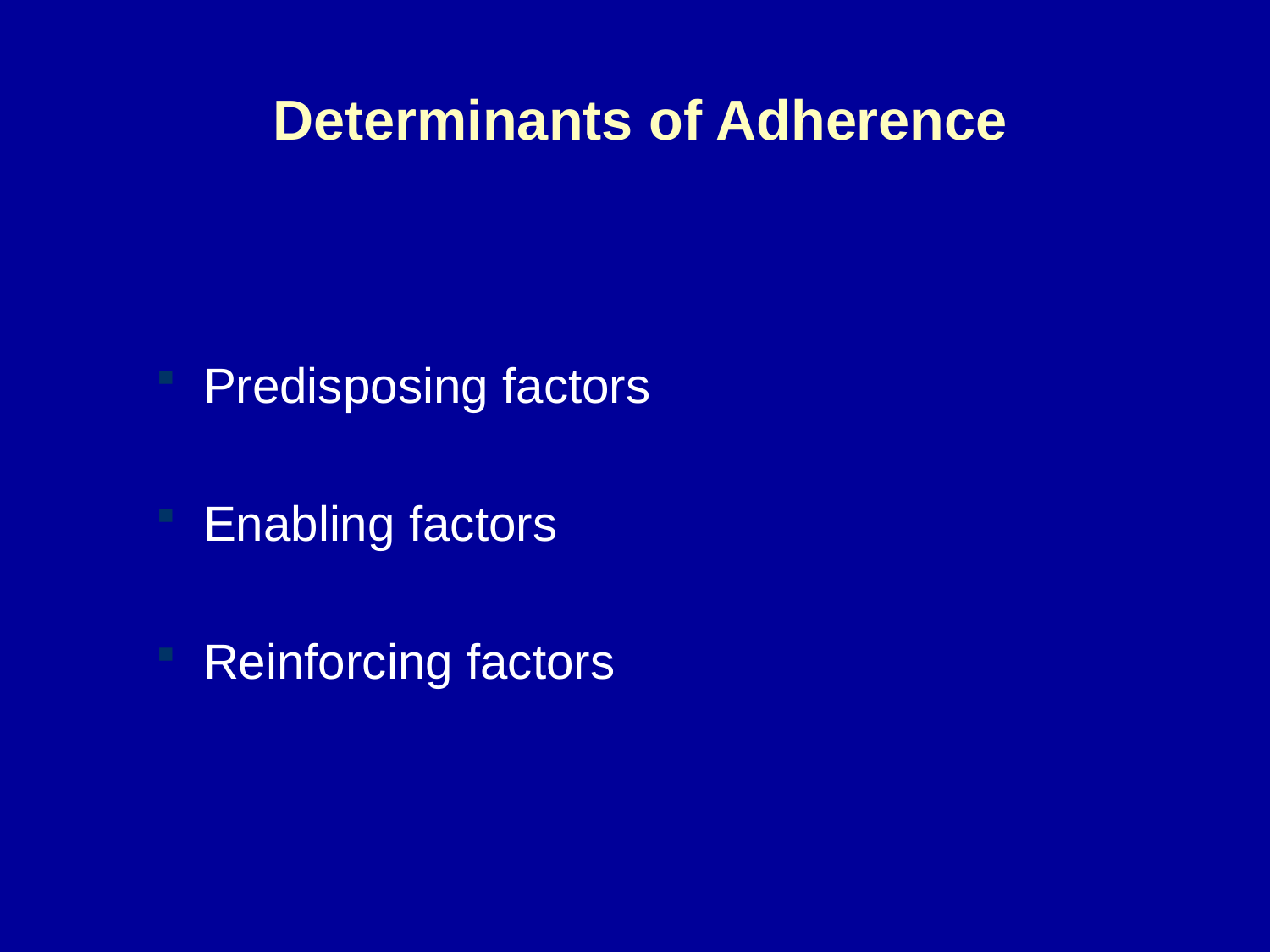

# Determinants of Adherence
Predisposing factors

Enabling factors

Reinforcing factors